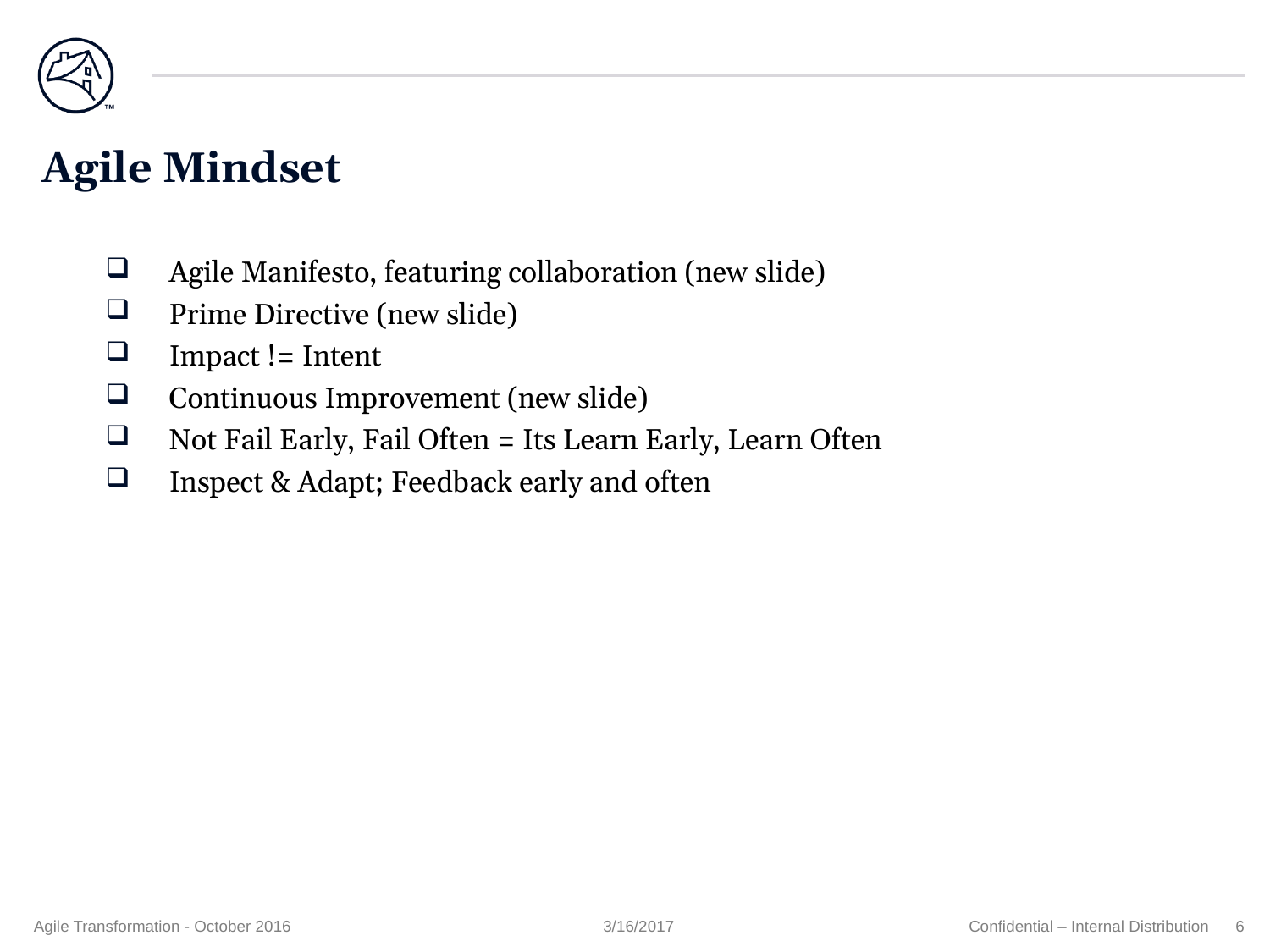

# Agile Mindset
Agile Manifesto, featuring collaboration (new slide)
Prime Directive (new slide)
Impact != Intent
Continuous Improvement (new slide)
Not Fail Early, Fail Often = Its Learn Early, Learn Often
Inspect & Adapt; Feedback early and often

Agile Transformation - October 2016